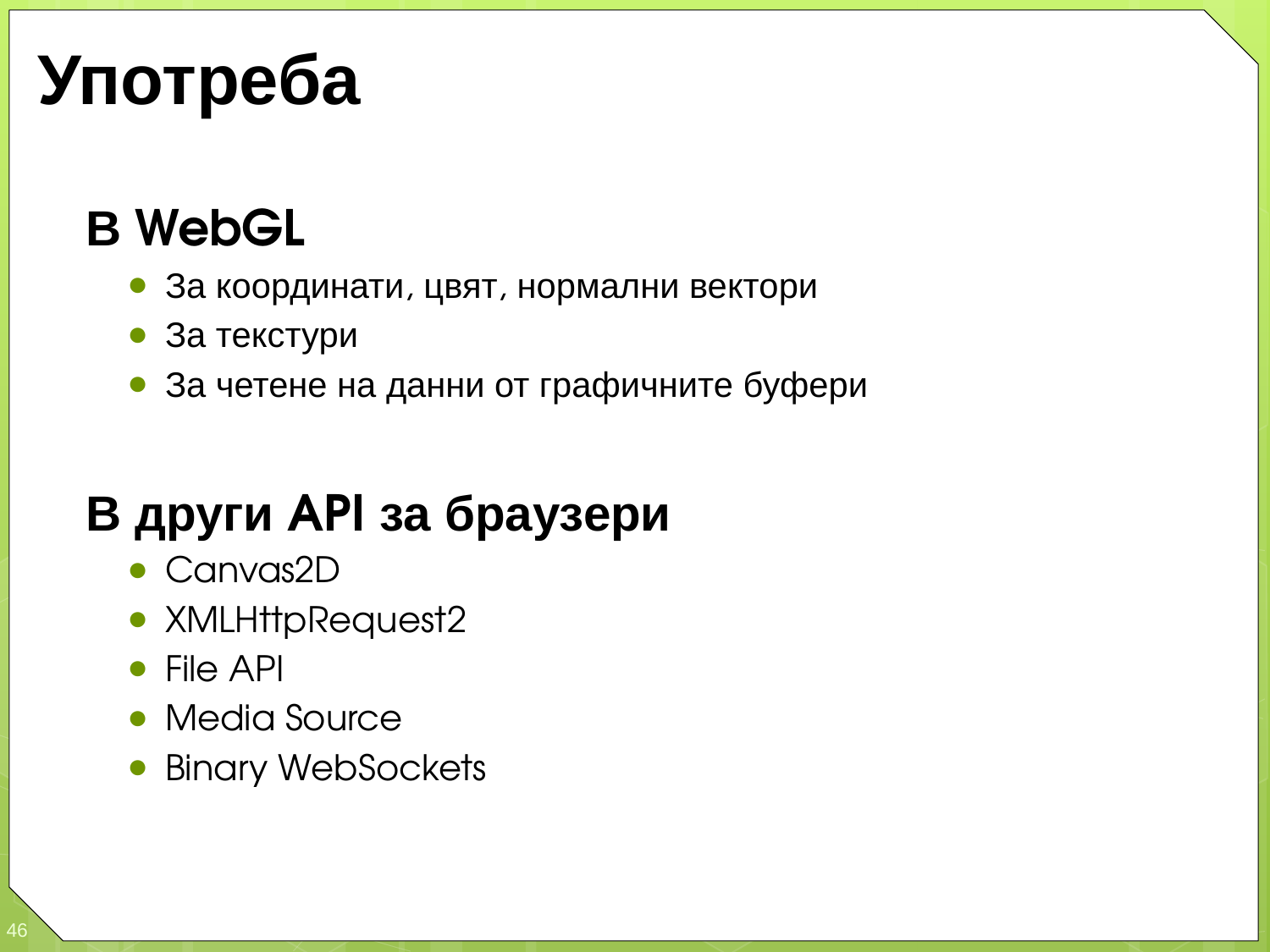

# Употреба
В WebGL
За координати, цвят, нормални вектори
За текстури
За четене на данни от графичните буфери

В други API за браузери
Canvas2D
XMLHttpRequest2
File API
Media Source
Binary WebSockets